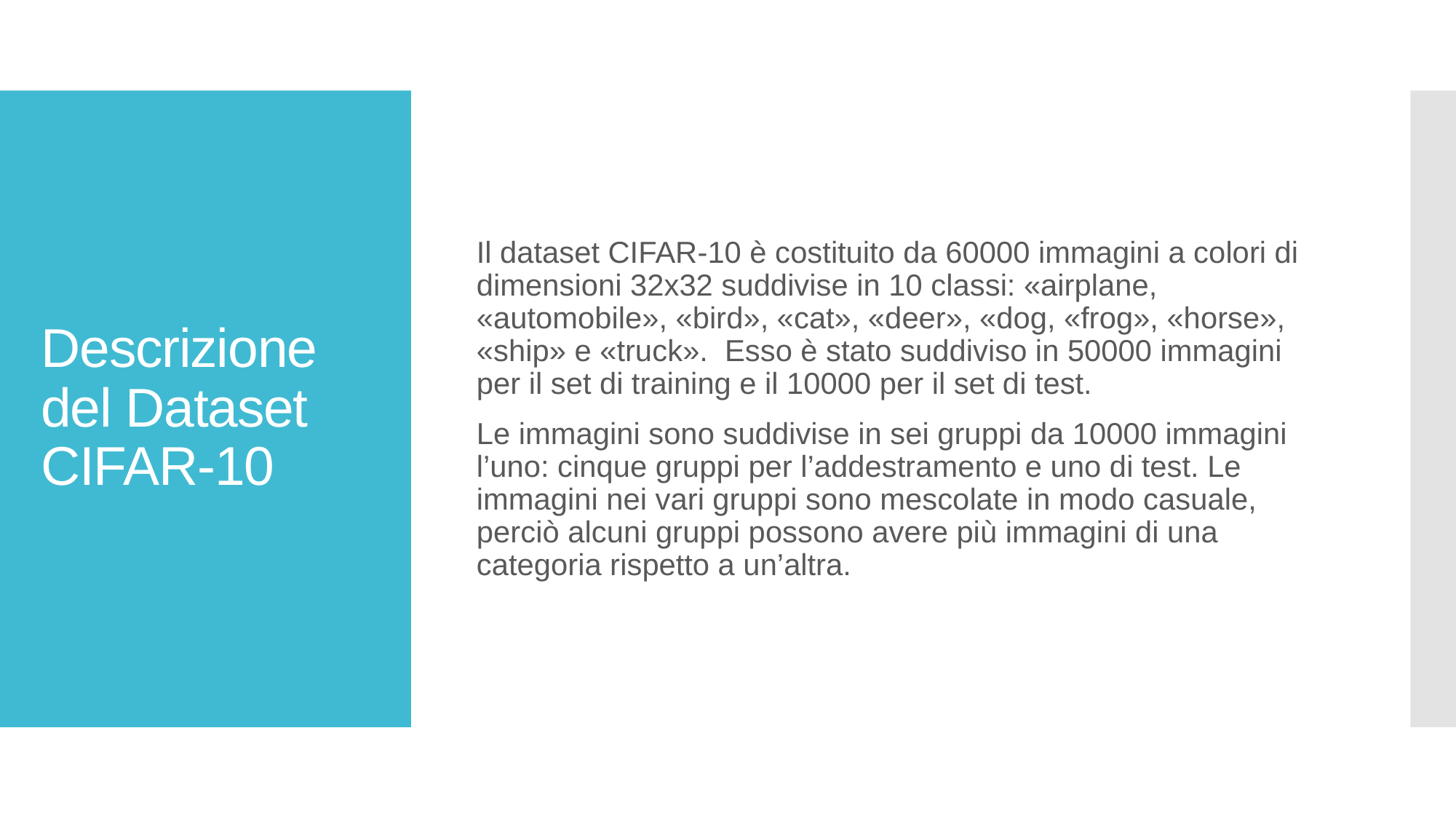

Il dataset CIFAR-10 è costituito da 60000 immagini a colori di dimensioni 32x32 suddivise in 10 classi: «airplane, «automobile», «bird», «cat», «deer», «dog, «frog», «horse», «ship» e «truck».  Esso è stato suddiviso in 50000 immagini per il set di training e il 10000 per il set di test.
Le immagini sono suddivise in sei gruppi da 10000 immagini l’uno: cinque gruppi per l’addestramento e uno di test. Le immagini nei vari gruppi sono mescolate in modo casuale, perciò alcuni gruppi possono avere più immagini di una categoria rispetto a un’altra.
# Descrizione del Dataset CIFAR-10